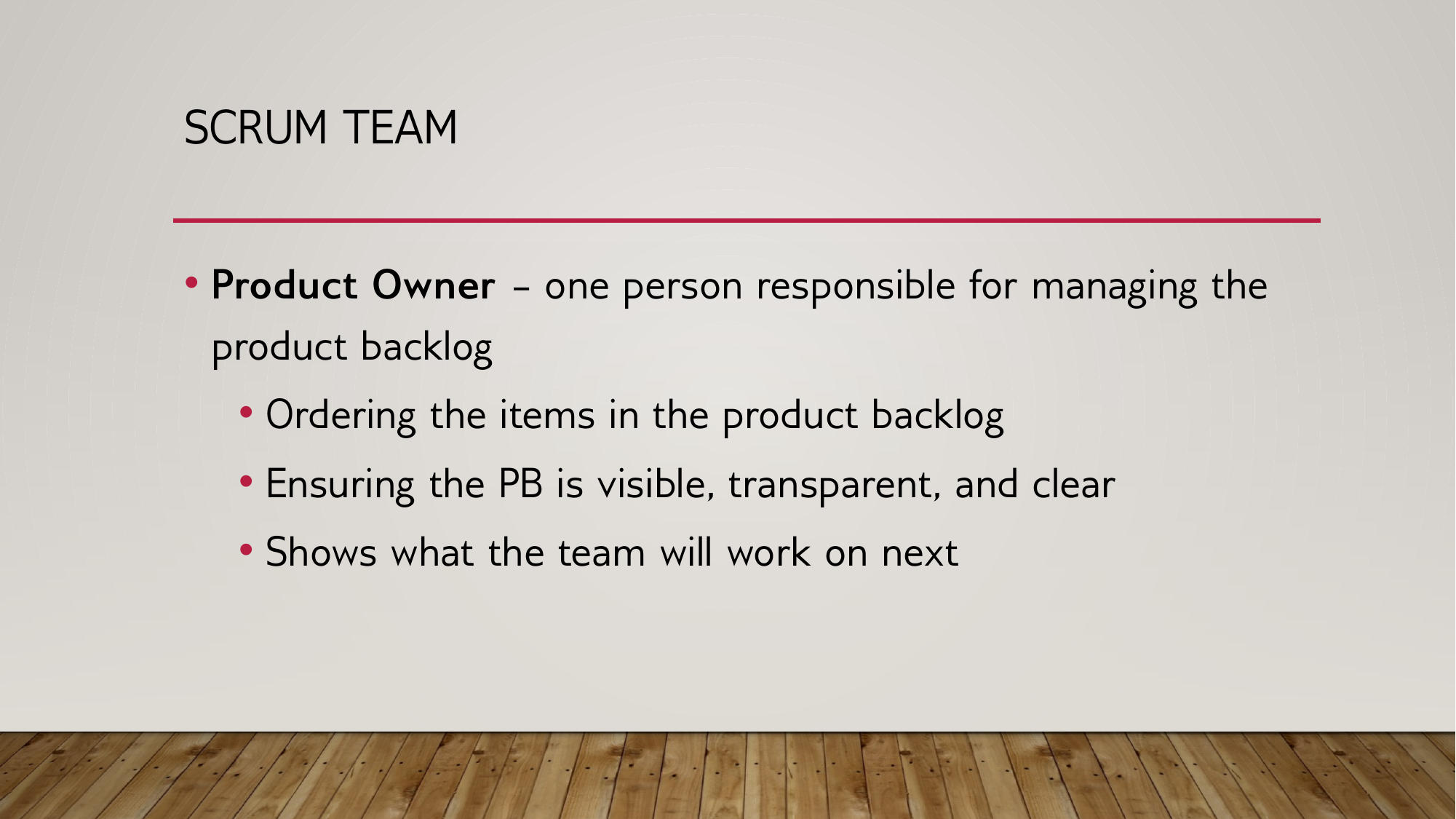

# Scrum team
Product Owner – one person responsible for managing the product backlog
Ordering the items in the product backlog
Ensuring the PB is visible, transparent, and clear
Shows what the team will work on next